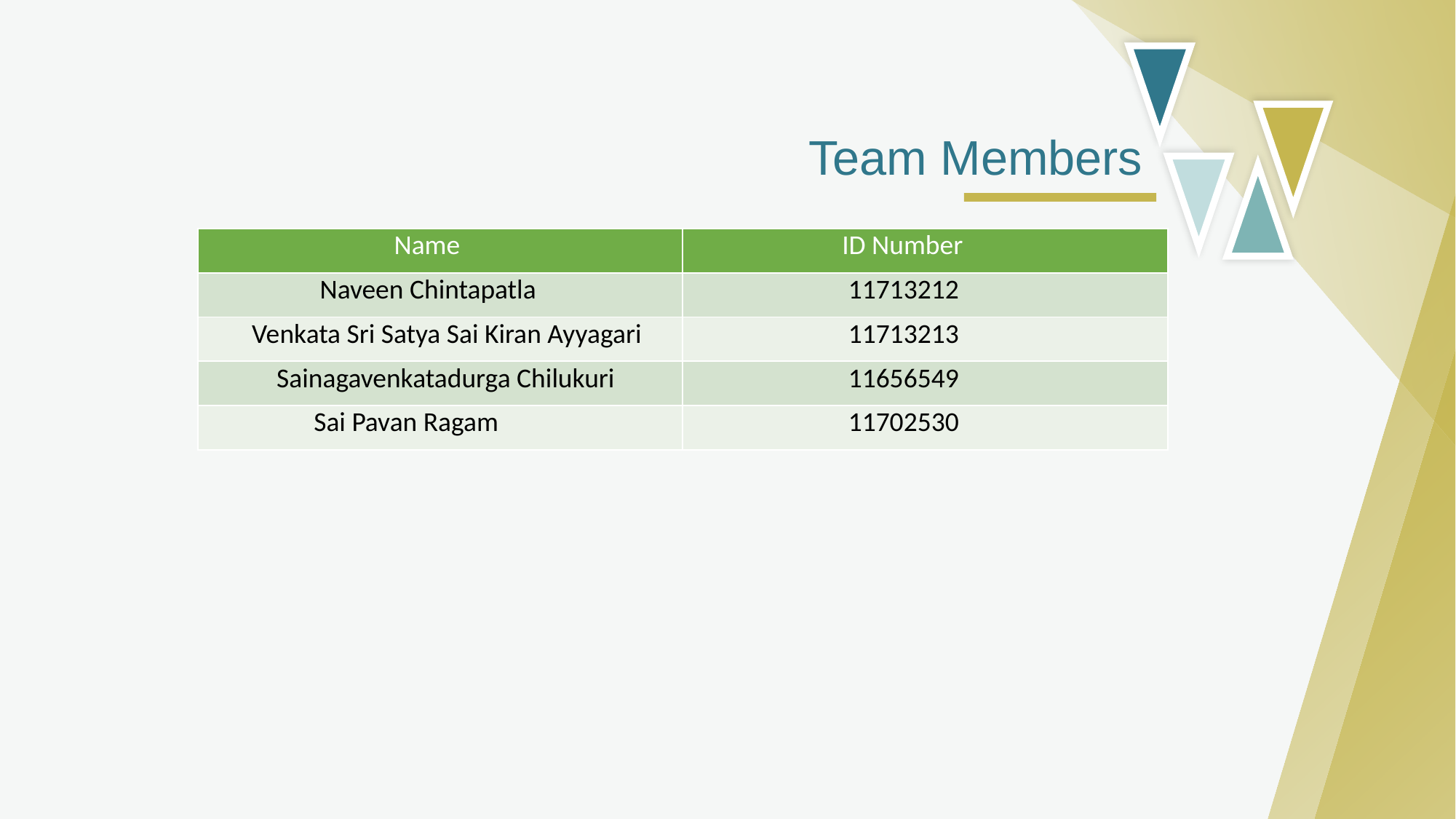

Team Members

| Name | ID Number |
| --- | --- |
| Naveen Chintapatla | 11713212 |
| Venkata Sri Satya Sai Kiran Ayyagari | 11713213 |
| Sainagavenkatadurga Chilukuri | 11656549 |
| Sai Pavan Ragam | 11702530 |